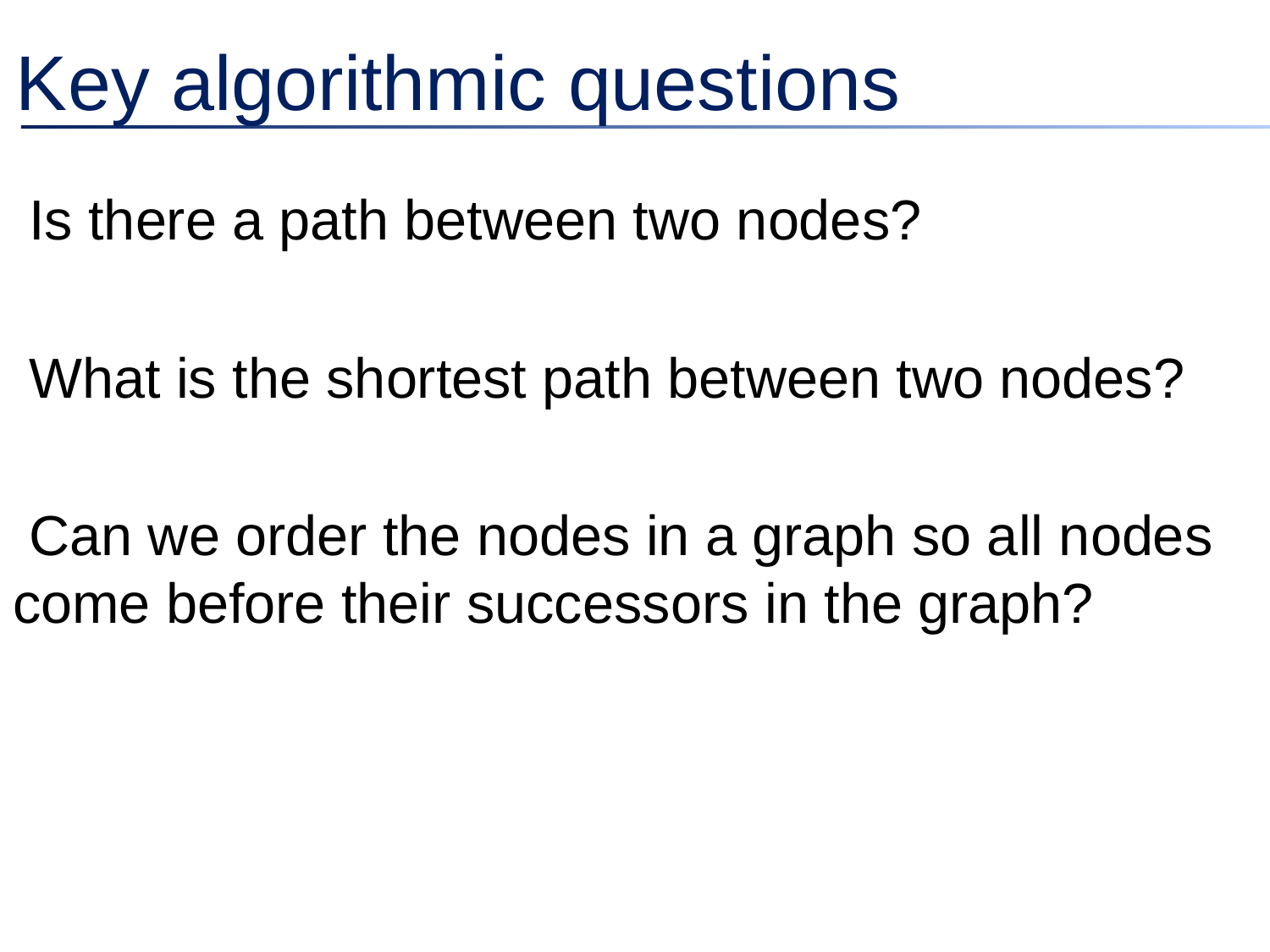

# Key algorithmic questions
Is there a path between two nodes?

What is the shortest path between two nodes?

Can we order the nodes in a graph so all nodes come before their successors in the graph?